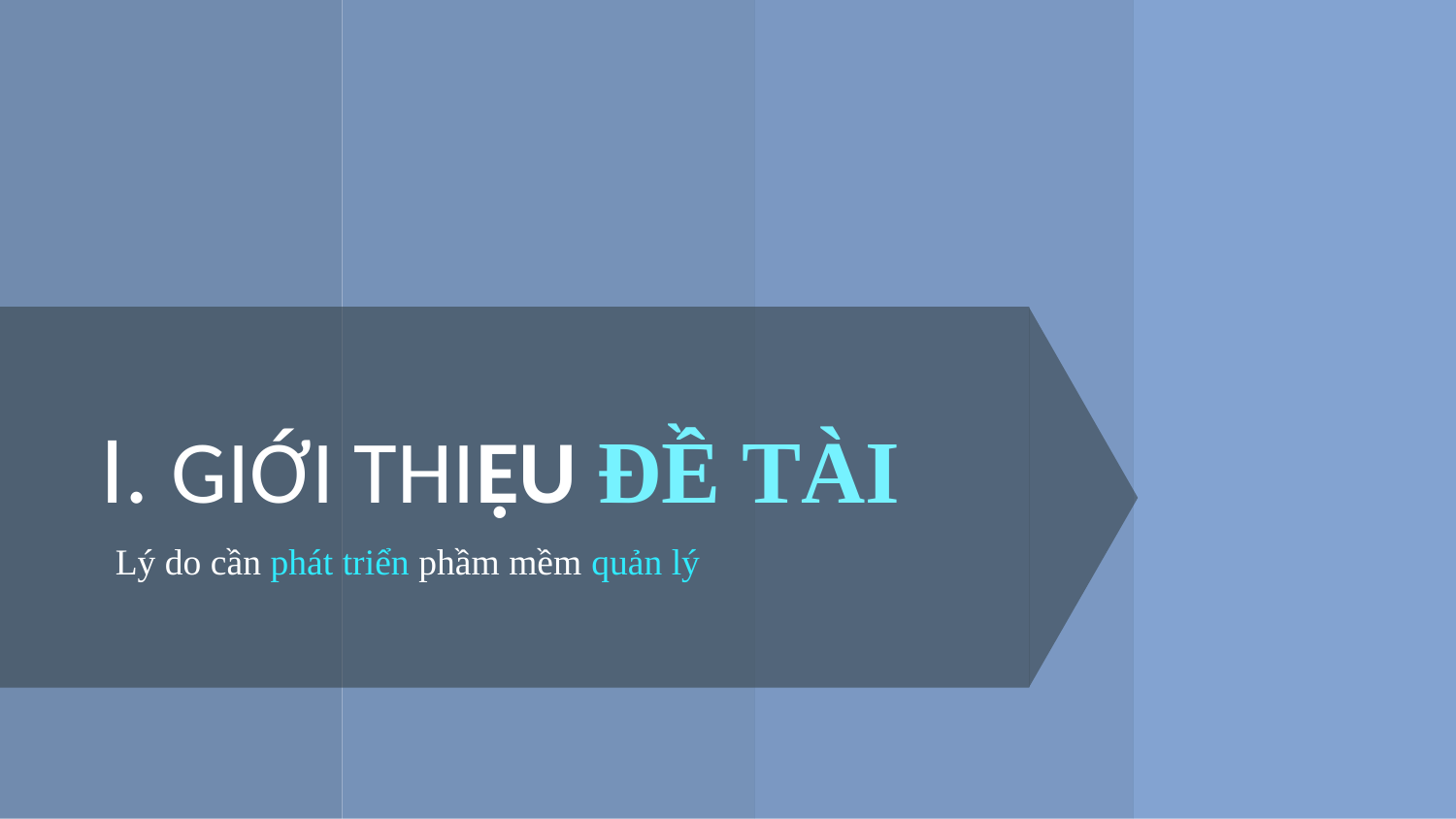

# I. GIỚI THIỆU ĐỀ TÀI
Lý do cần phát triển phầm mềm quản lý